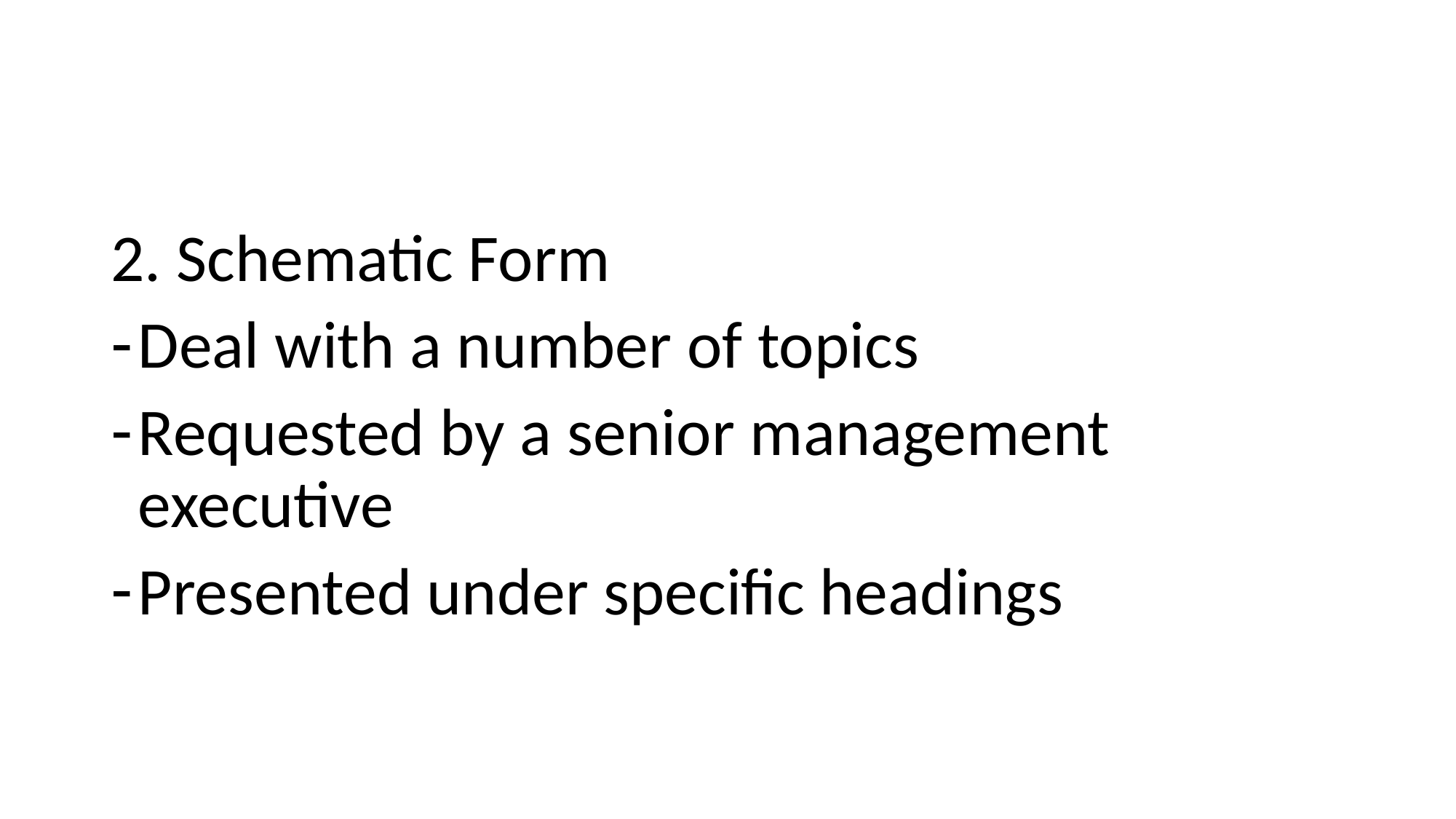

#
2. Schematic Form
Deal with a number of topics
Requested by a senior management executive
Presented under specific headings